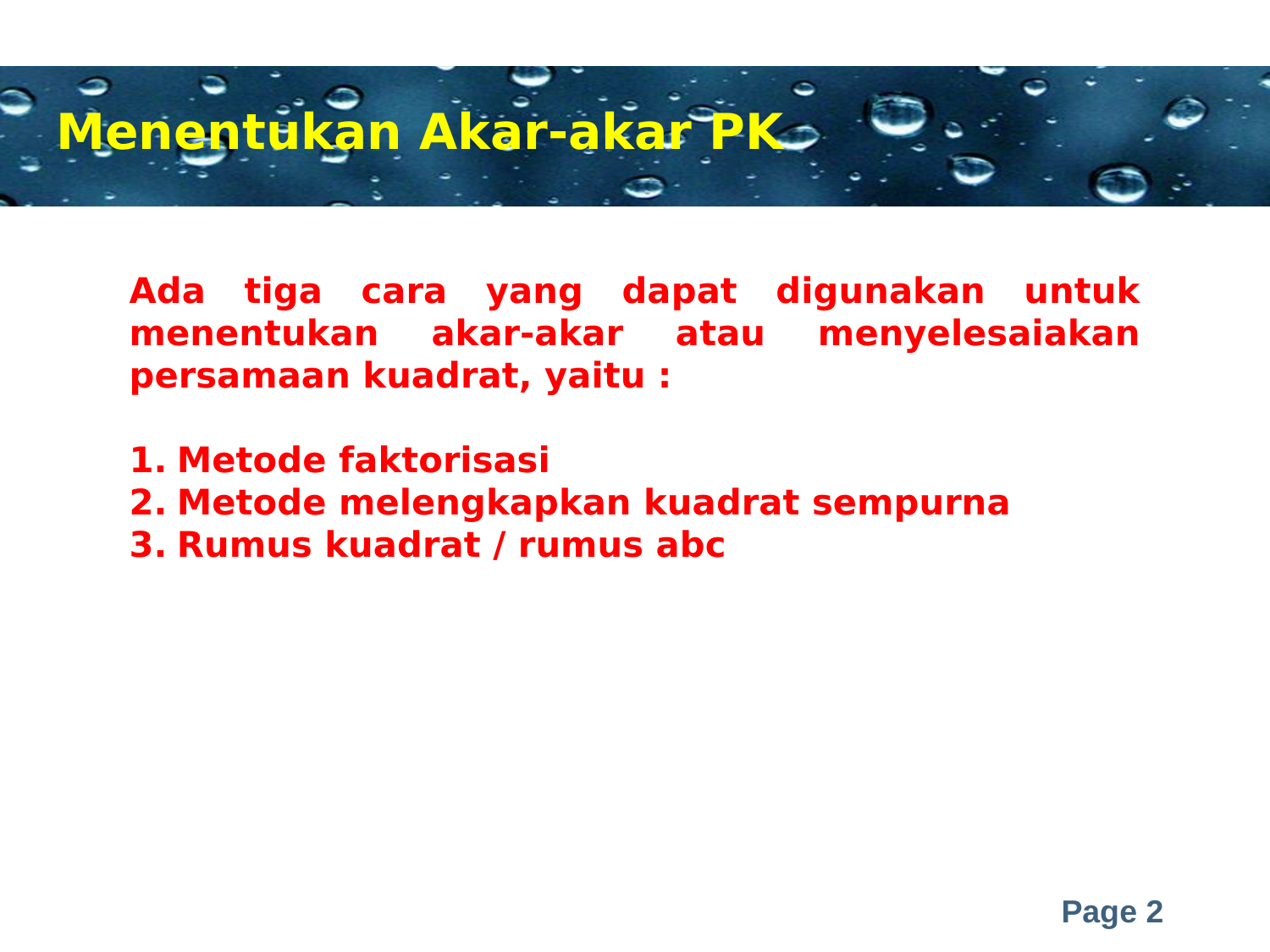

Menentukan Akar-akar PK
Ada tiga cara yang dapat digunakan untuk menentukan akar-akar atau menyelesaiakan persamaan kuadrat, yaitu :

Metode faktorisasi
Metode melengkapkan kuadrat sempurna
Rumus kuadrat / rumus abc